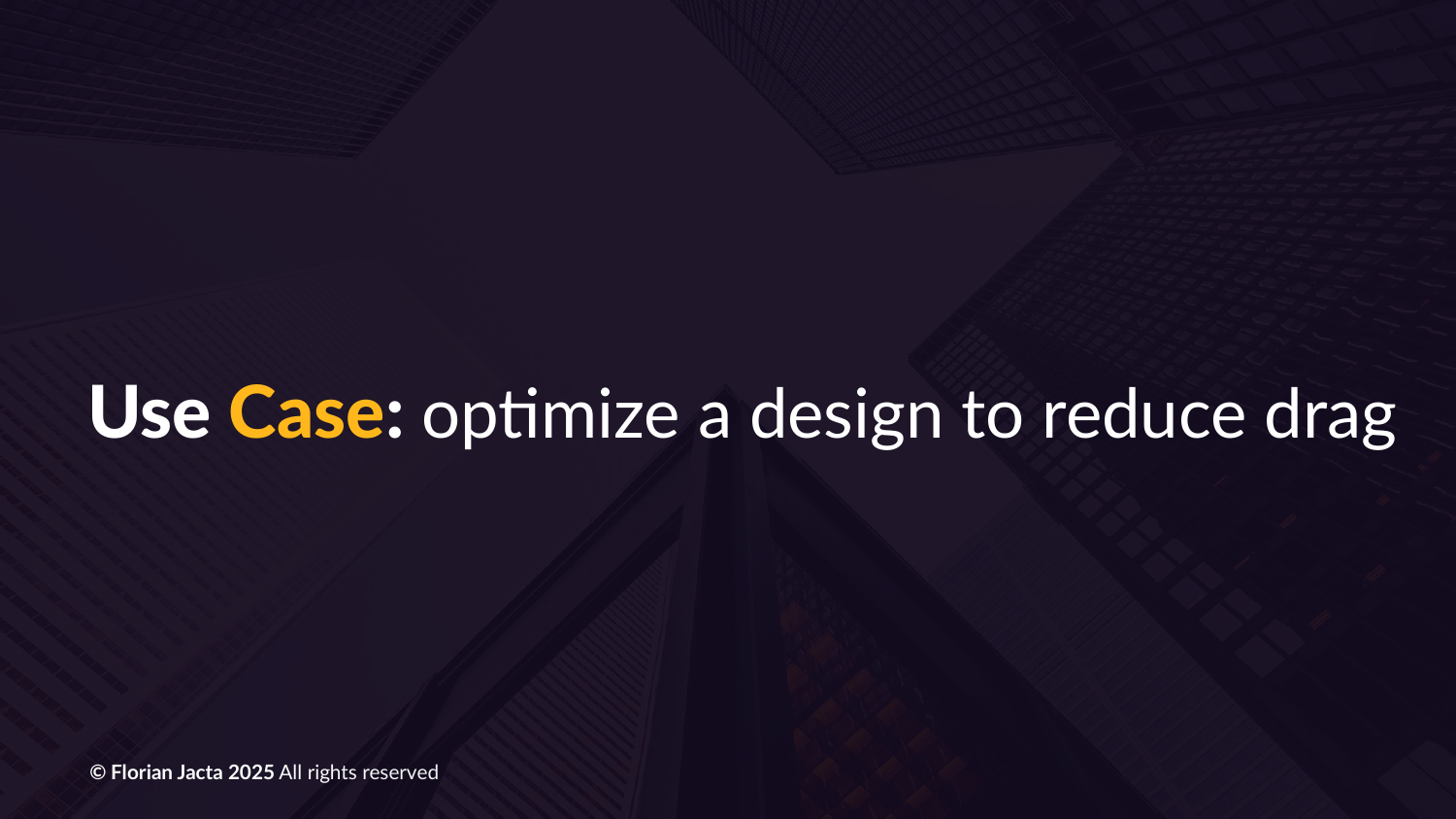

# Use Case: optimize a design to reduce drag